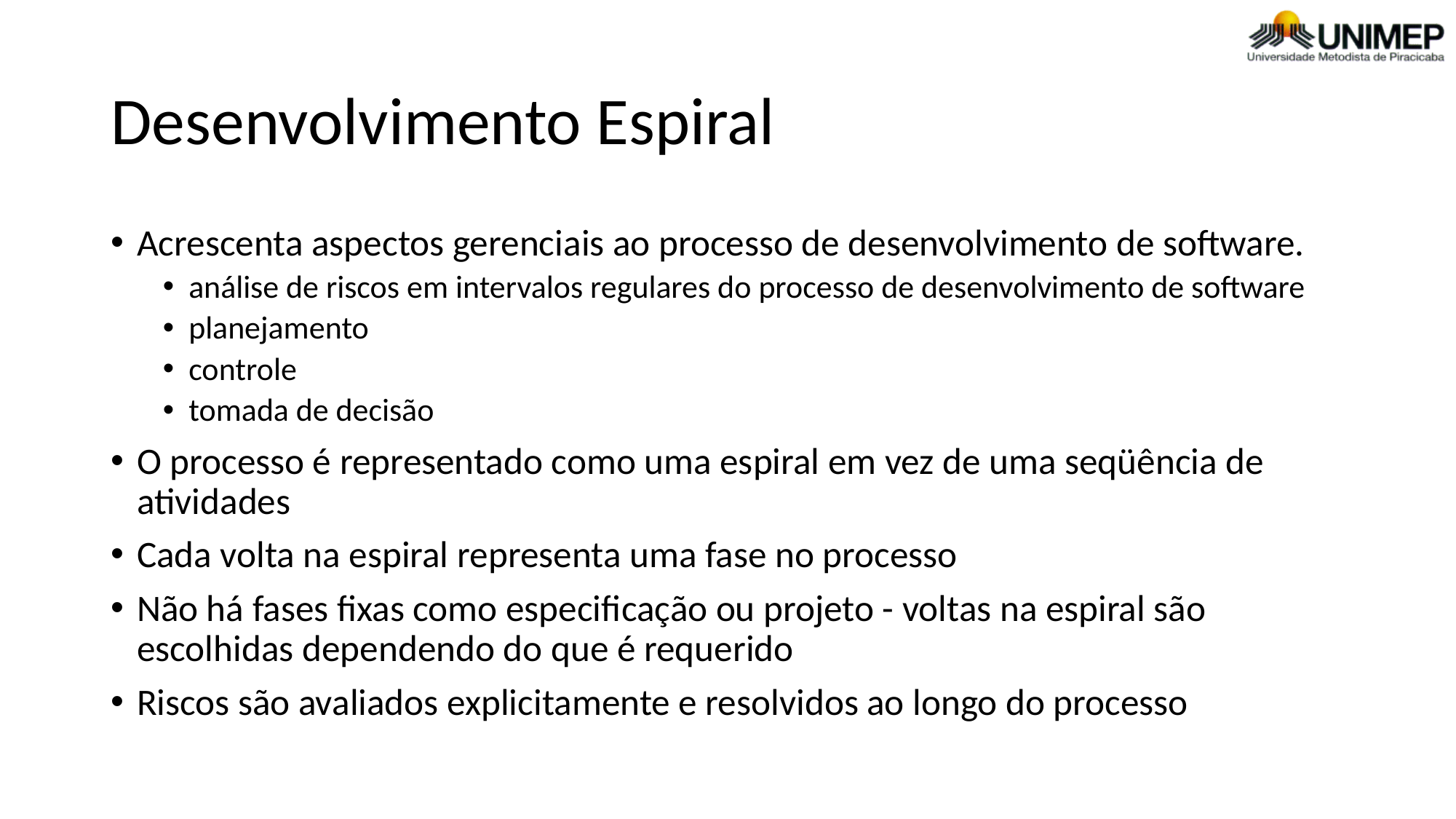

# Desenvolvimento Espiral
Acrescenta aspectos gerenciais ao processo de desenvolvimento de software.
análise de riscos em intervalos regulares do processo de desenvolvimento de software
planejamento
controle
tomada de decisão
O processo é representado como uma espiral em vez de uma seqüência de atividades
Cada volta na espiral representa uma fase no processo
Não há fases fixas como especificação ou projeto - voltas na espiral são escolhidas dependendo do que é requerido
Riscos são avaliados explicitamente e resolvidos ao longo do processo